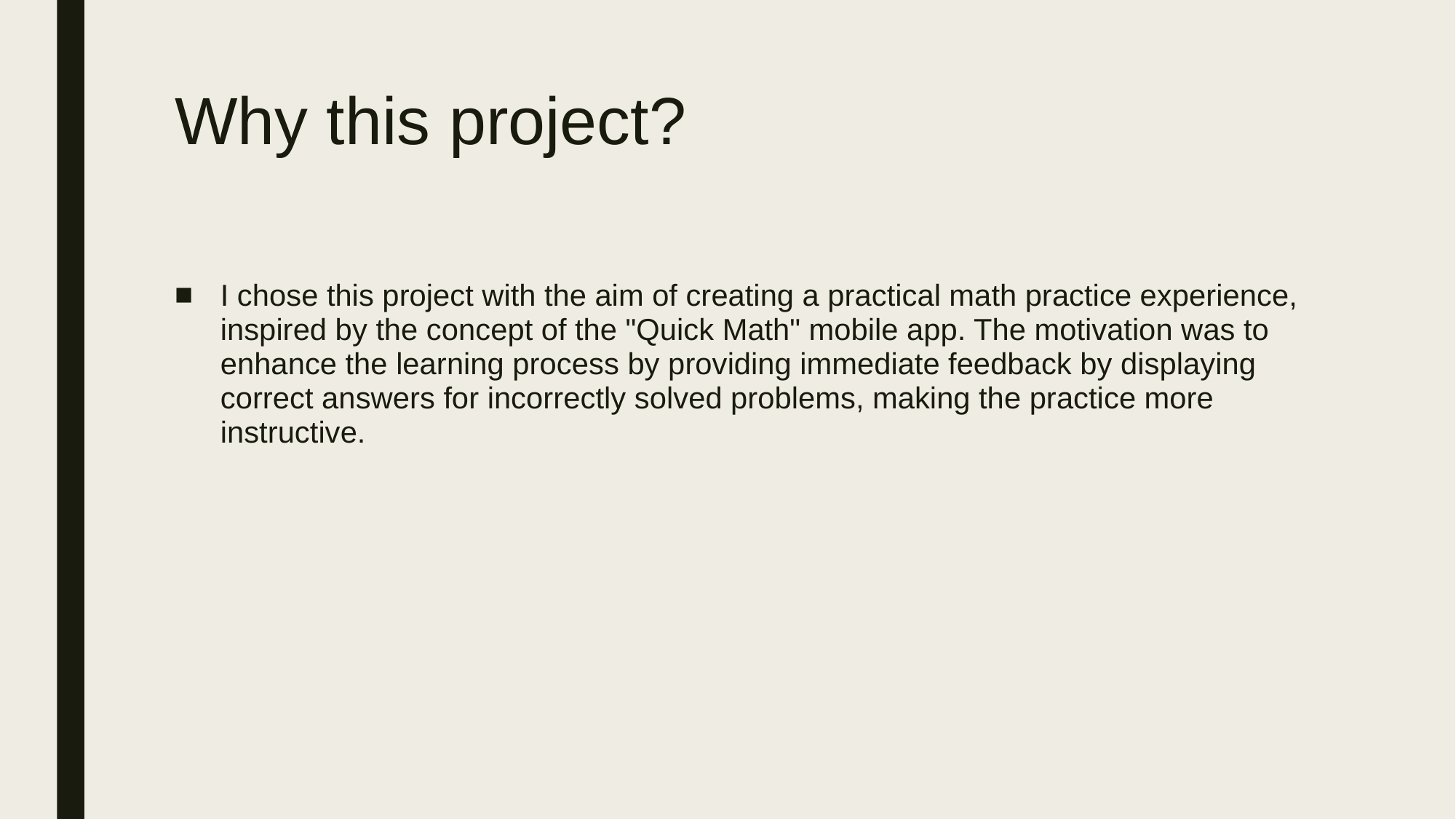

# Why this project?
I chose this project with the aim of creating a practical math practice experience, inspired by the concept of the "Quick Math" mobile app. The motivation was to enhance the learning process by providing immediate feedback by displaying correct answers for incorrectly solved problems, making the practice more instructive.